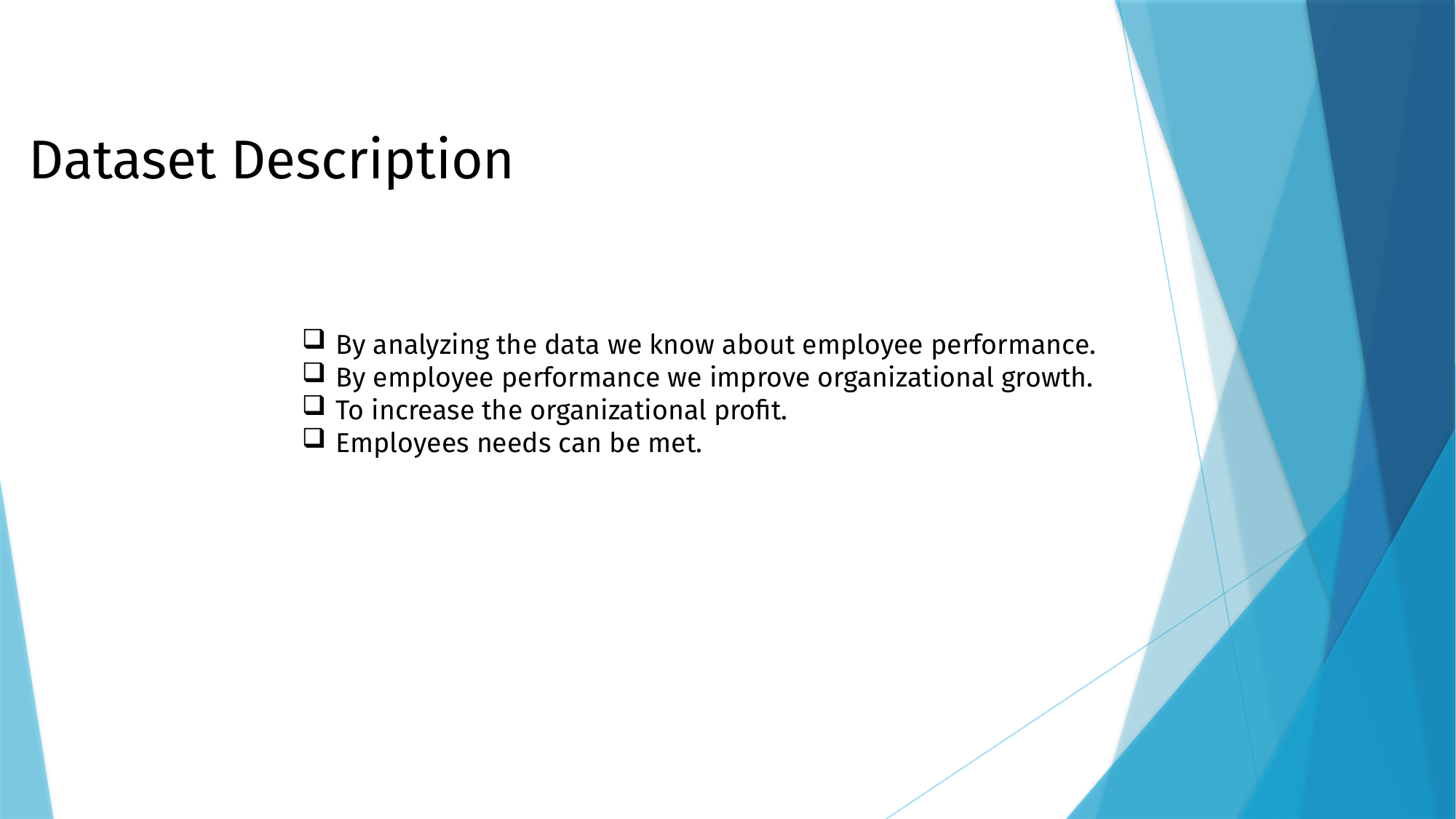

# Dataset Description
By analyzing the data we know about employee performance.
By employee performance we improve organizational growth.
To increase the organizational profit.
Employees needs can be met.